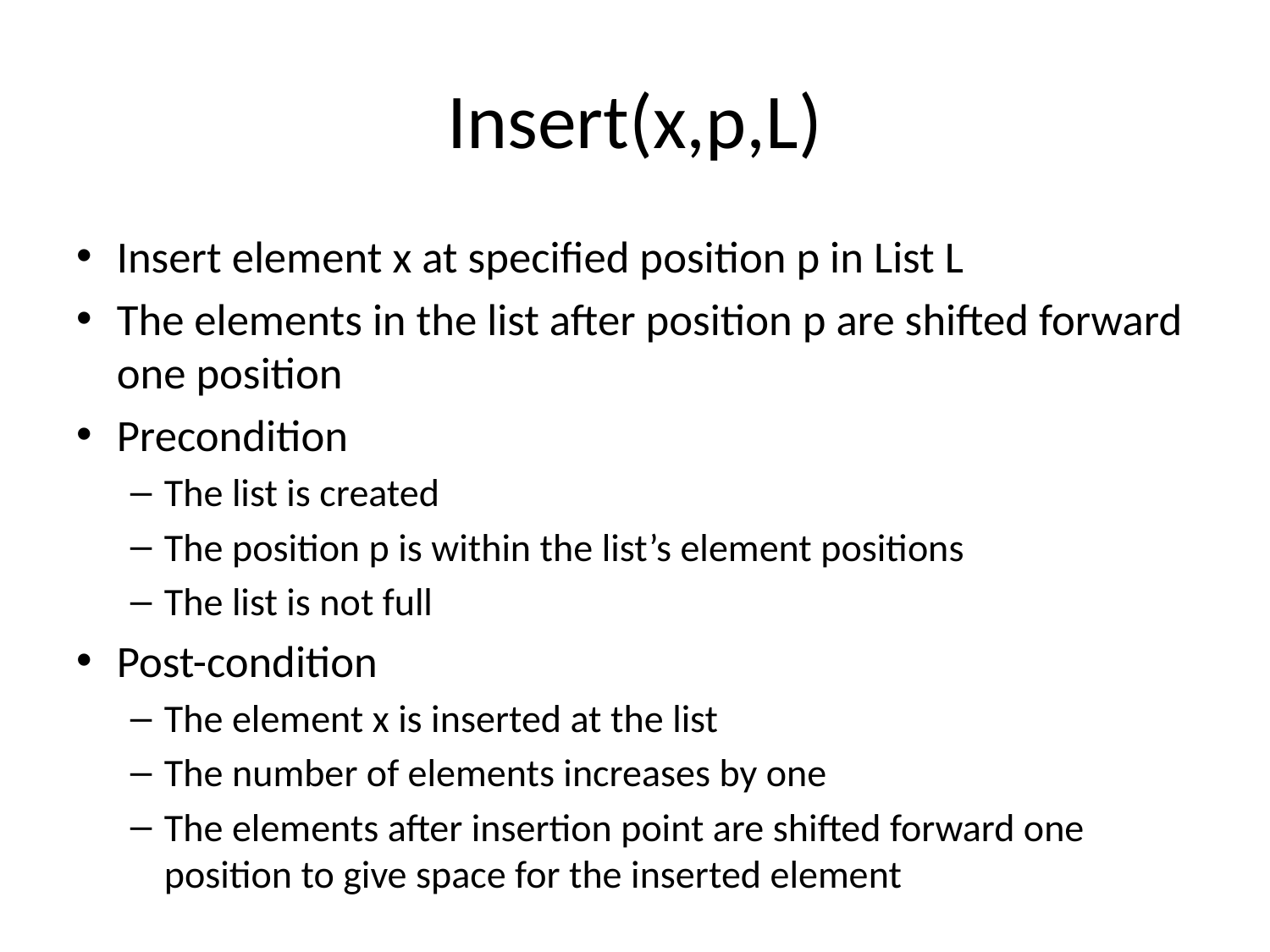

# Insert(x,p,L)
Insert element x at specified position p in List L
The elements in the list after position p are shifted forward one position
Precondition
The list is created
The position p is within the list’s element positions
The list is not full
Post-condition
The element x is inserted at the list
The number of elements increases by one
The elements after insertion point are shifted forward one position to give space for the inserted element